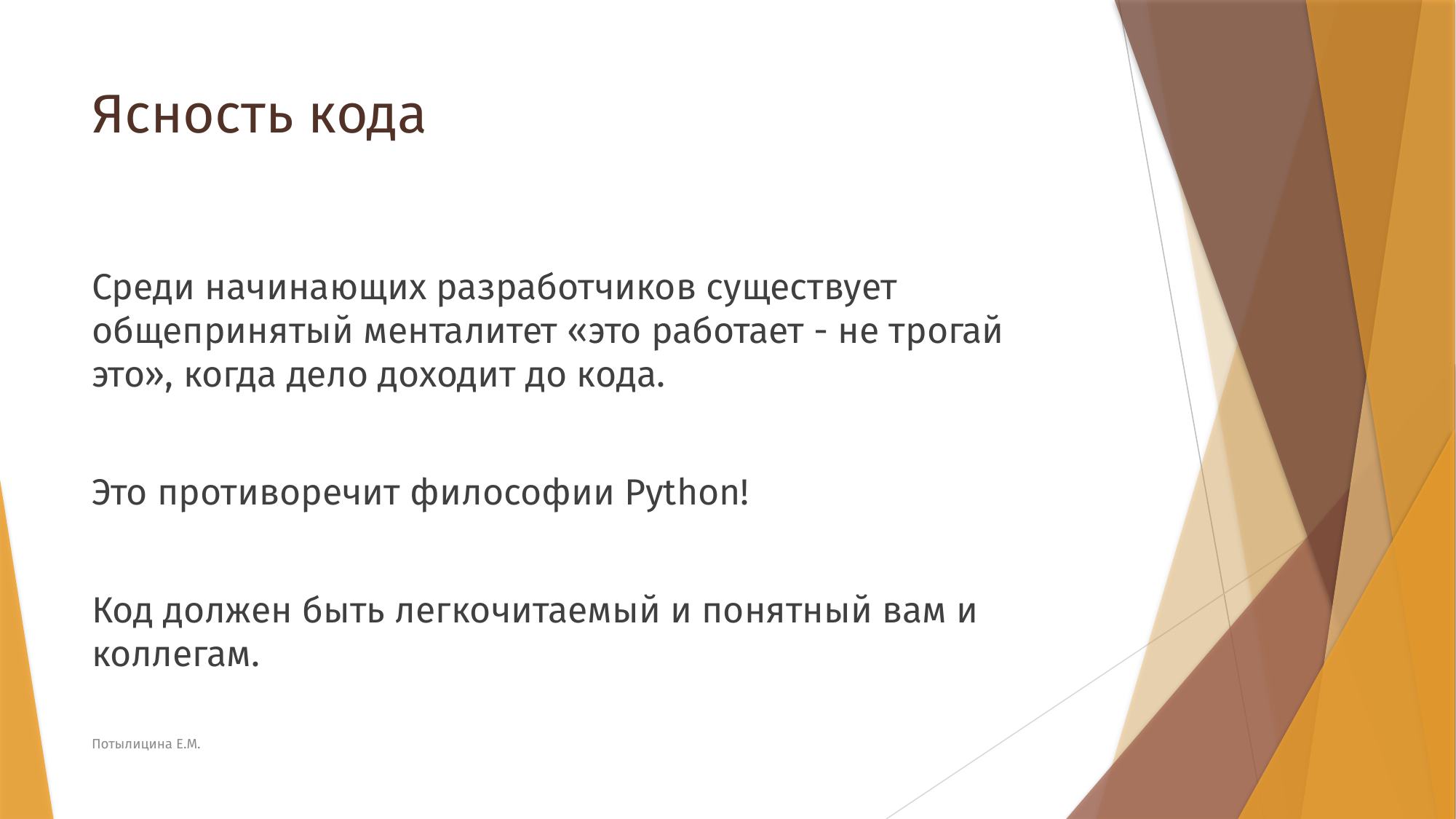

# Ясность кода
Среди начинающих разработчиков существует общепринятый менталитет «это работает - не трогай это», когда дело доходит до кода.

Это противоречит философии Python!

Код должен быть легкочитаемый и понятный вам и коллегам.
Потылицина Е.М.